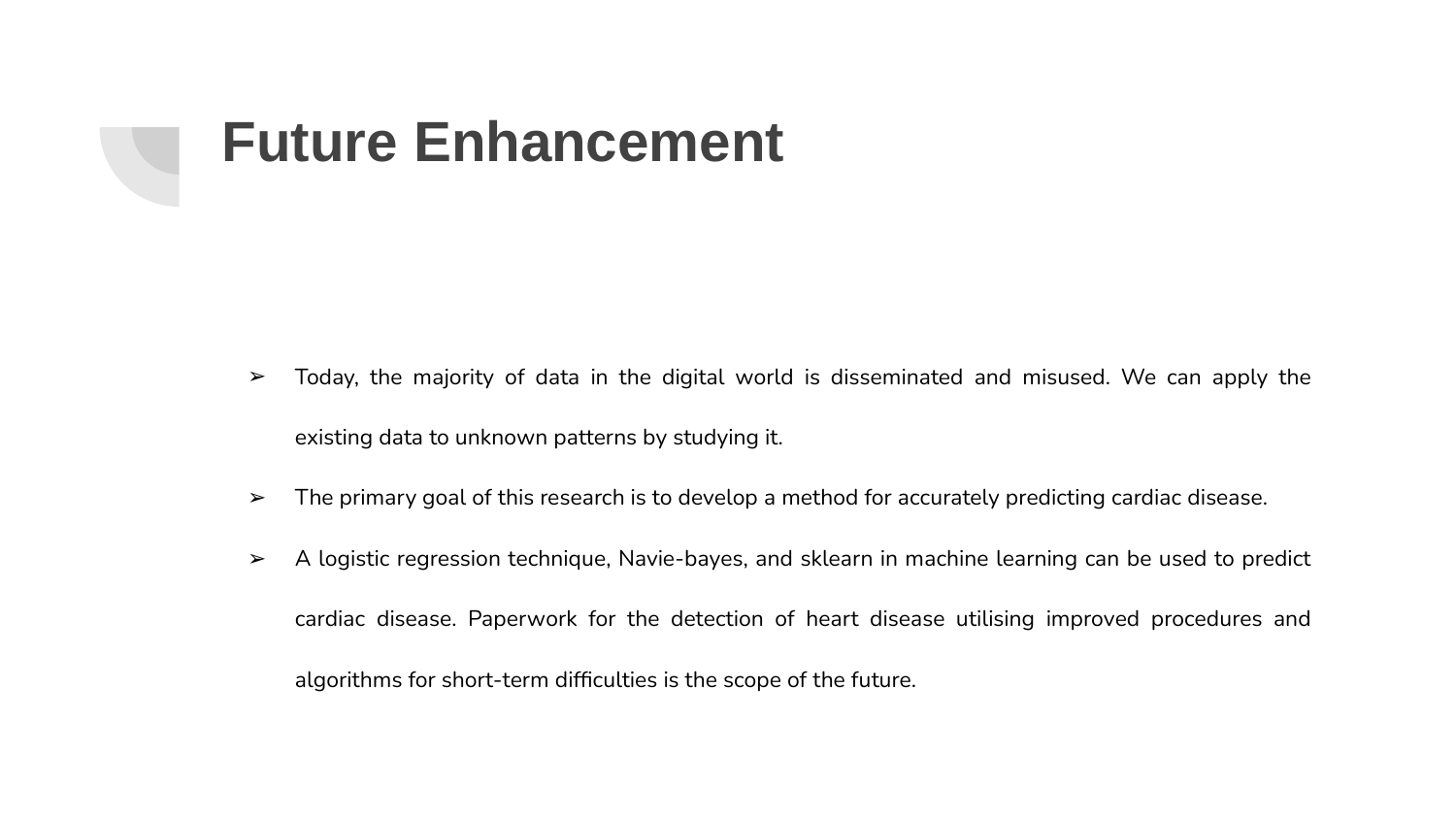

# Future Enhancement
Today, the majority of data in the digital world is disseminated and misused. We can apply the existing data to unknown patterns by studying it.
The primary goal of this research is to develop a method for accurately predicting cardiac disease.
A logistic regression technique, Navie-bayes, and sklearn in machine learning can be used to predict cardiac disease. Paperwork for the detection of heart disease utilising improved procedures and algorithms for short-term difficulties is the scope of the future.